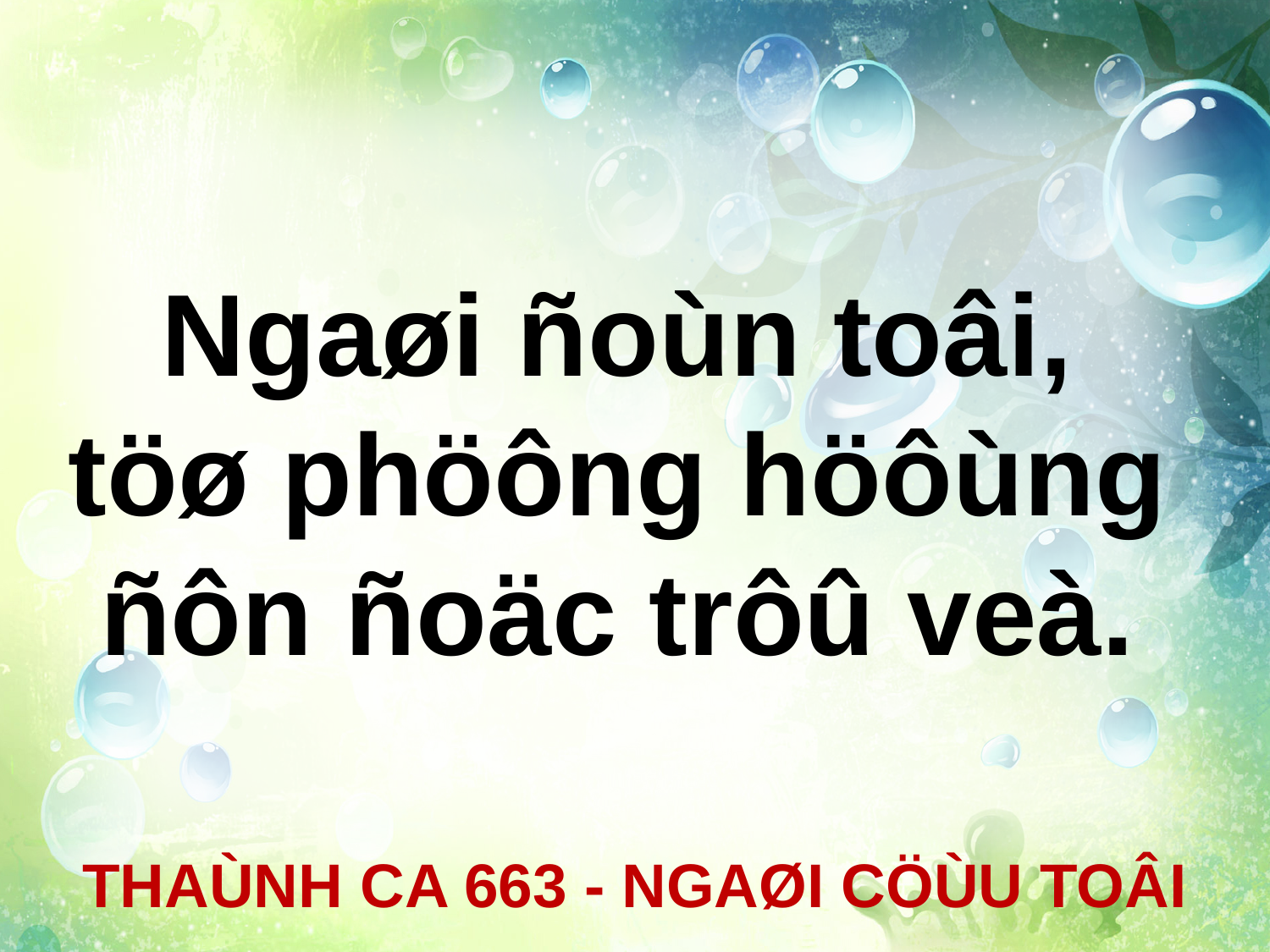

Ngaøi ñoùn toâi,
töø phöông höôùng
ñôn ñoäc trôû veà.
THAÙNH CA 663 - NGAØI CÖÙU TOÂI